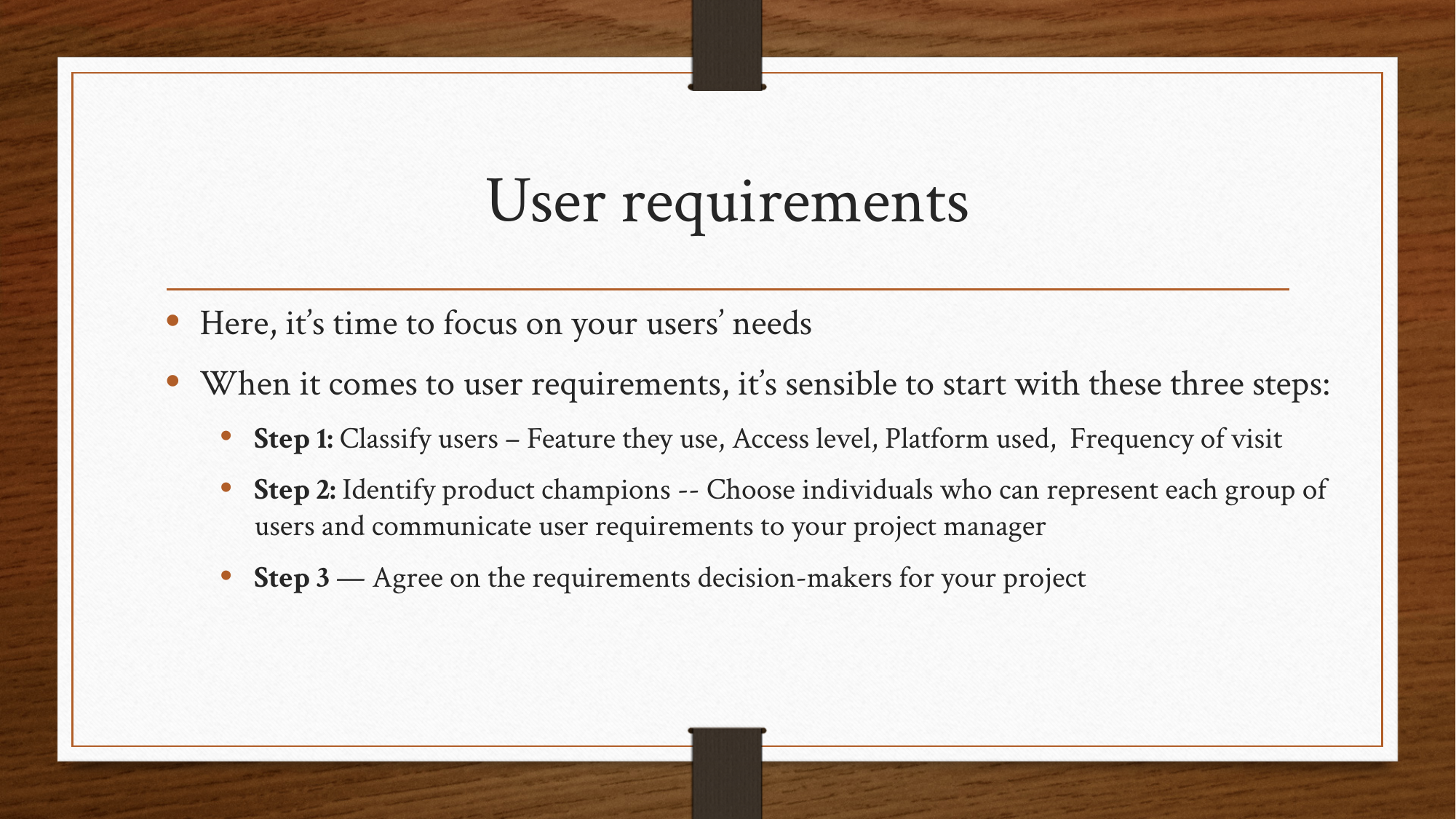

# User requirements
Here, it’s time to focus on your users’ needs
When it comes to user requirements, it’s sensible to start with these three steps:
Step 1: Classify users – Feature they use, Access level, Platform used,  Frequency of visit
Step 2: Identify product champions -- Choose individuals who can represent each group of users and communicate user requirements to your project manager
Step 3 — Agree on the requirements decision-makers for your project